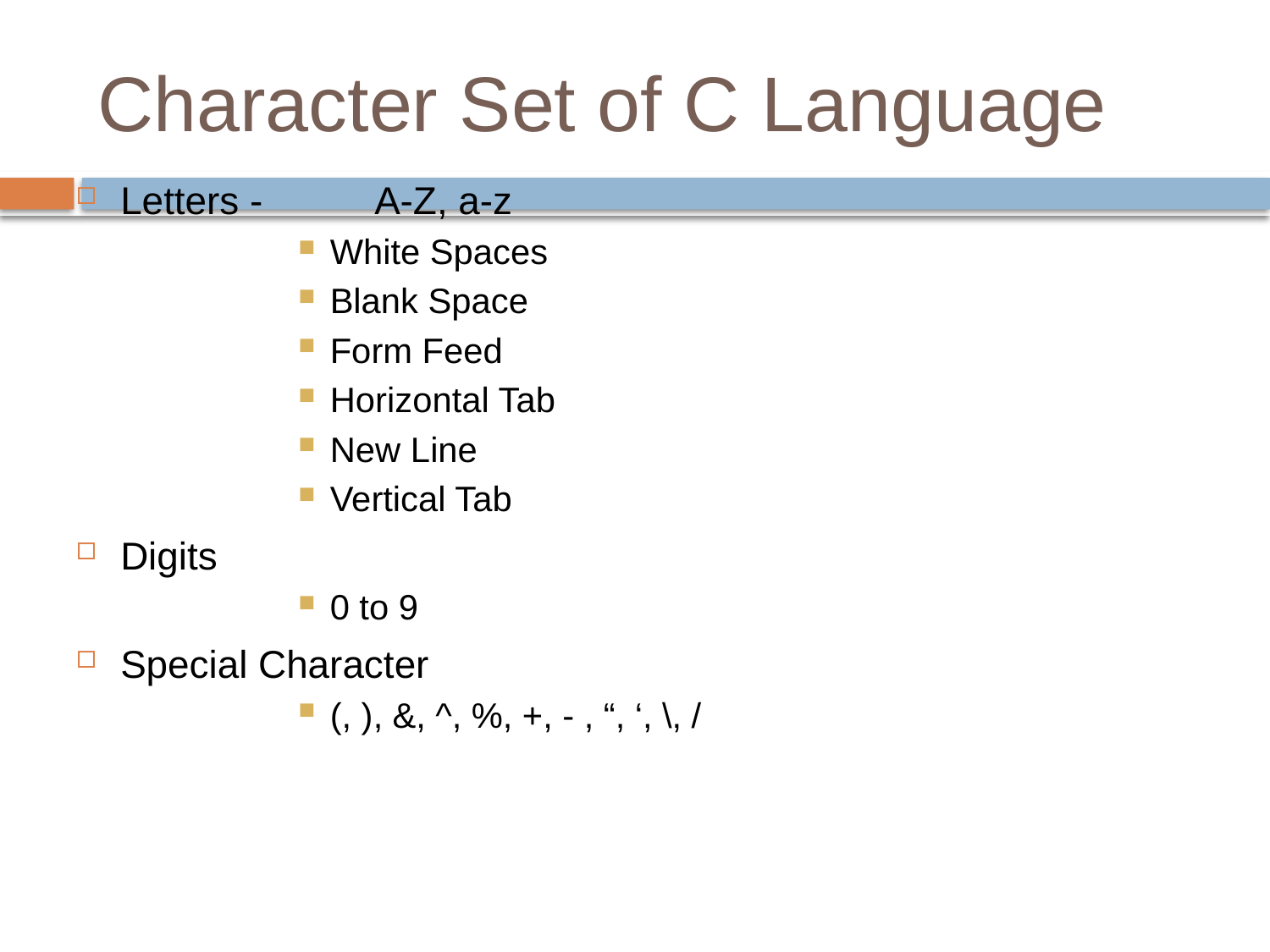

# Character Set of C Language
Letters -	A-Z, a-z
White Spaces
Blank Space
Form Feed
Horizontal Tab
New Line
Vertical Tab
Digits
0 to 9
Special Character
(, ), &, ^, %, +, - , “, ‘, \, /